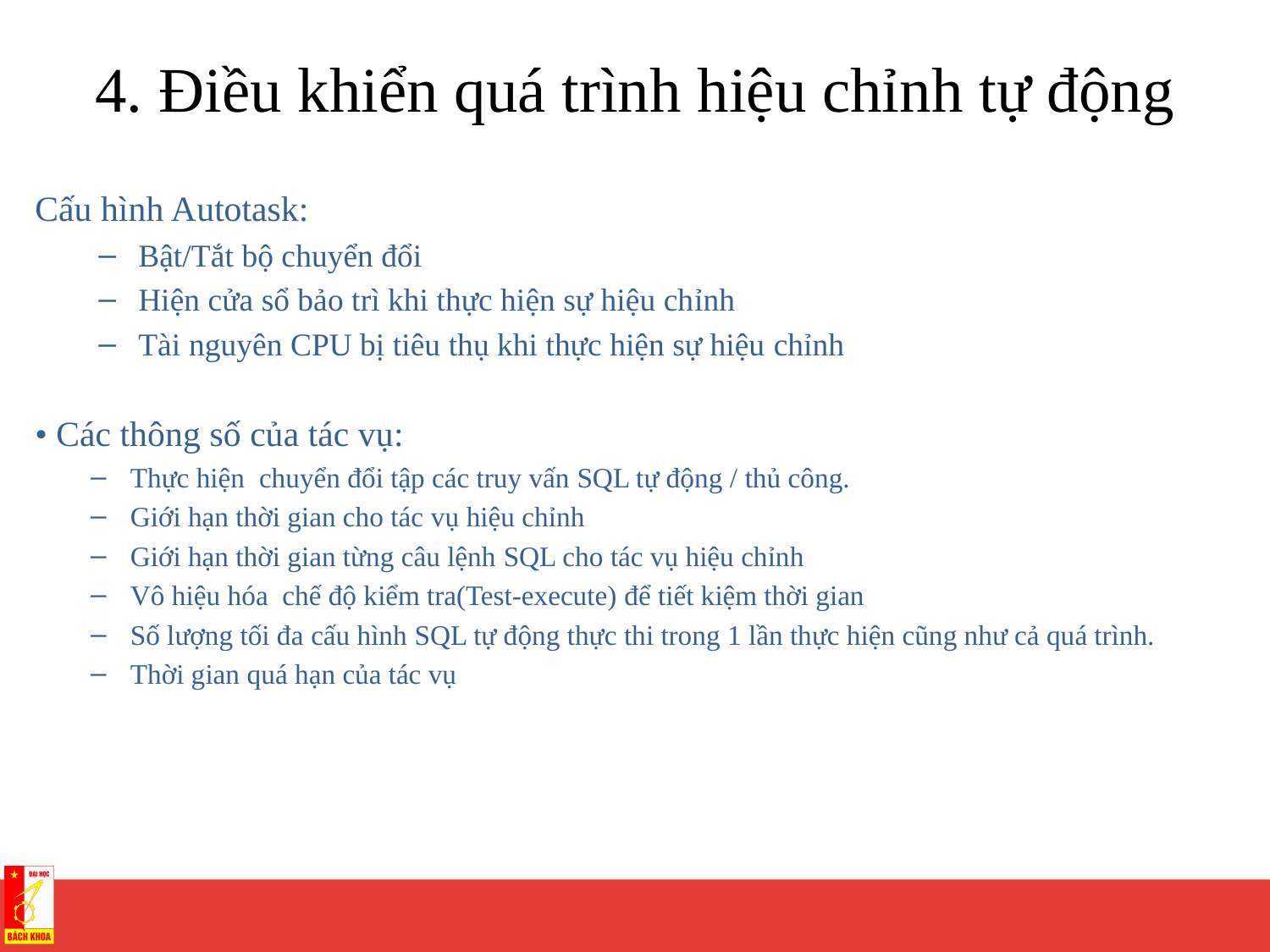

# 4. Điều khiển quá trình hiệu chỉnh tự động
Cấu hình Autotask:
Bật/Tắt bộ chuyển đổi
Hiện cửa sổ bảo trì khi thực hiện sự hiệu chỉnh
Tài nguyên CPU bị tiêu thụ khi thực hiện sự hiệu chỉnh
• Các thông số của tác vụ:
Thực hiện  chuyển đổi tập các truy vấn SQL tự động / thủ công.
Giới hạn thời gian cho tác vụ hiệu chỉnh
Giới hạn thời gian từng câu lệnh SQL cho tác vụ hiệu chỉnh
Vô hiệu hóa  chế độ kiểm tra(Test-execute) để tiết kiệm thời gian
Số lượng tối đa cấu hình SQL tự động thực thi trong 1 lần thực hiện cũng như cả quá trình.
Thời gian quá hạn của tác vụ